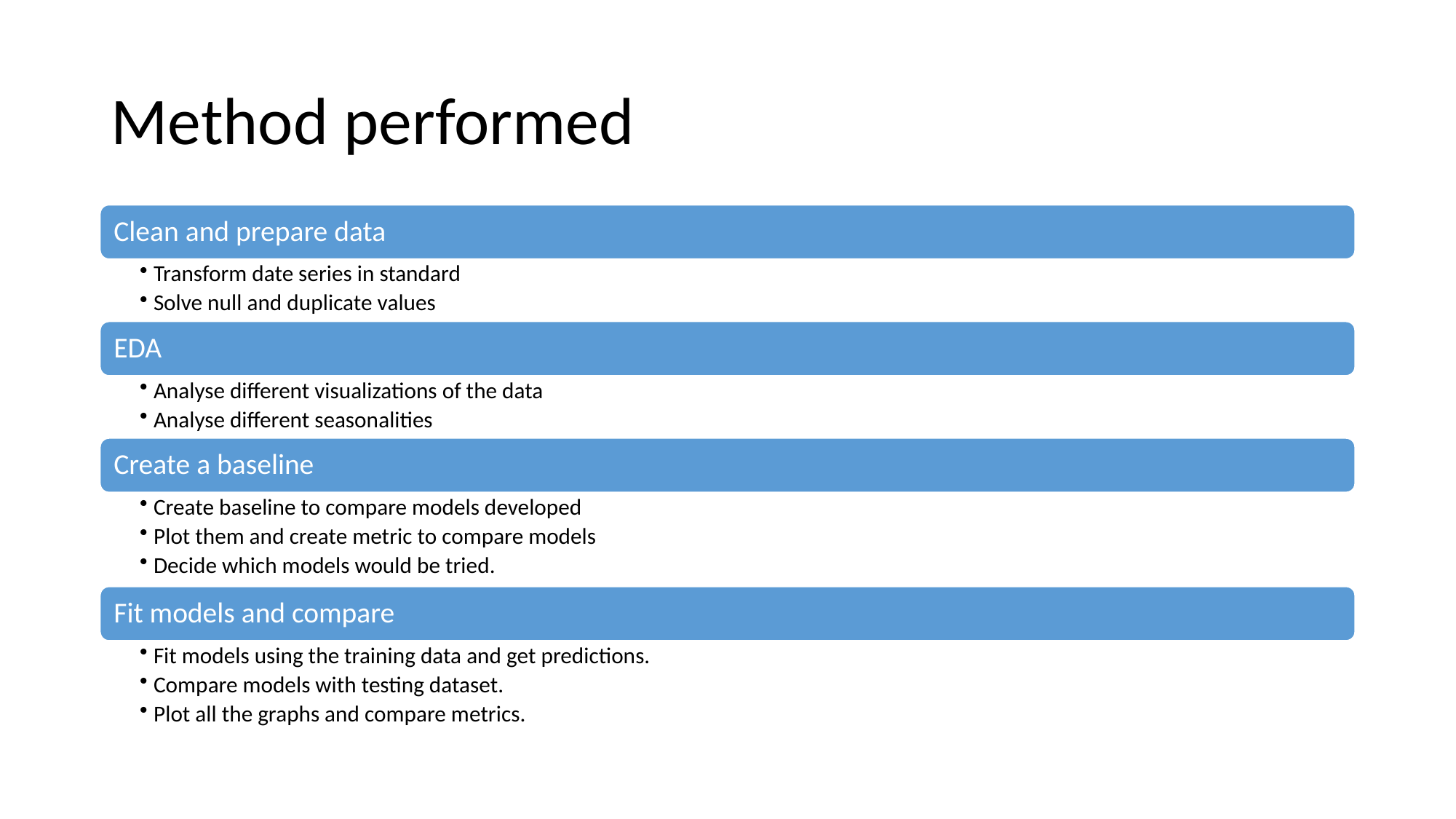

# Method performed
Clean and prepare data
Transform date series in standard
Solve null and duplicate values
EDA
Analyse different visualizations of the data
Analyse different seasonalities
Create a baseline
Create baseline to compare models developed
Plot them and create metric to compare models
Decide which models would be tried.
Fit models and compare
Fit models using the training data and get predictions.
Compare models with testing dataset.
Plot all the graphs and compare metrics.